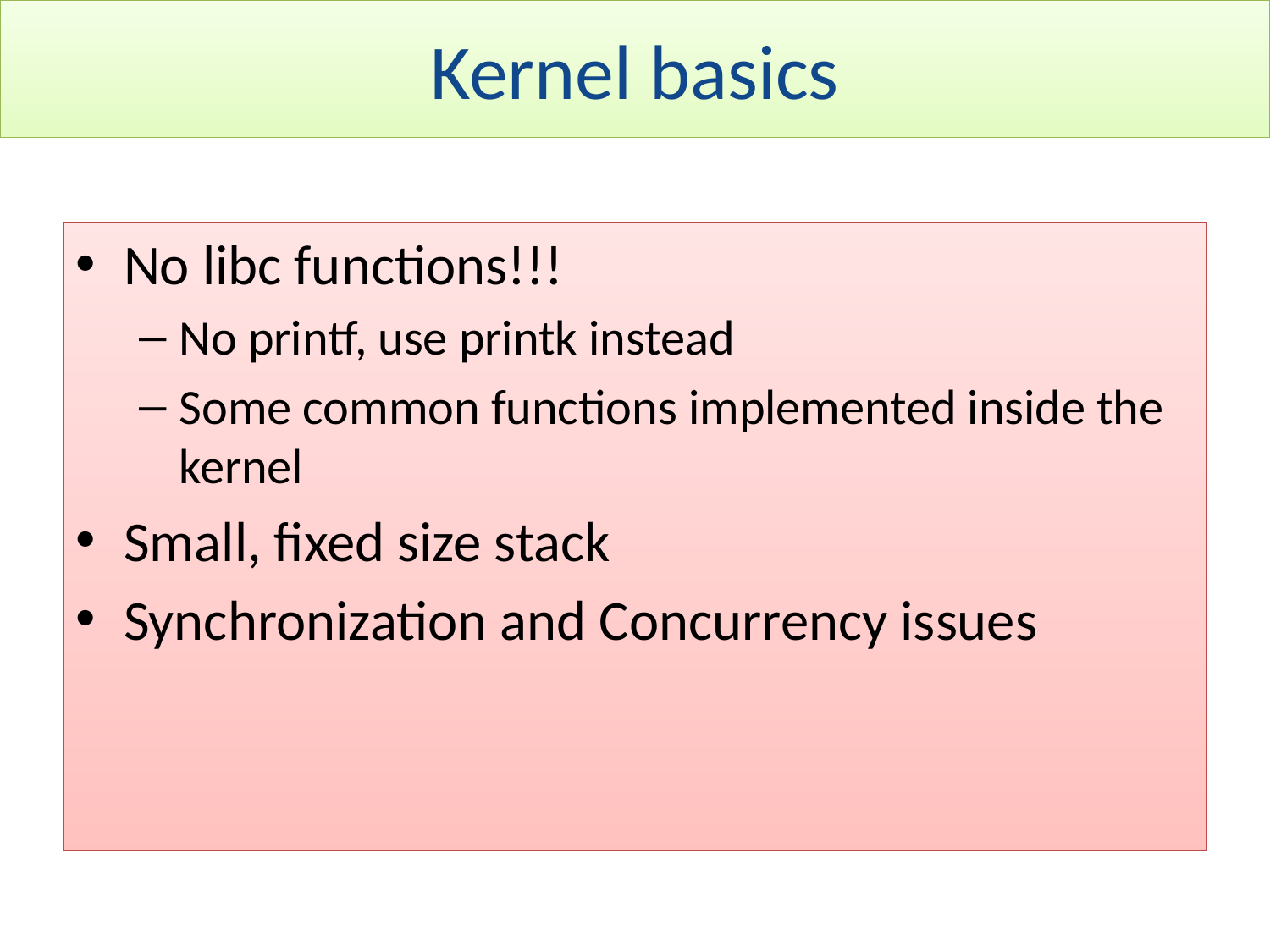

Kernel basics
No libc functions!!!
No printf, use printk instead
Some common functions implemented inside the kernel
Small, fixed size stack
Synchronization and Concurrency issues